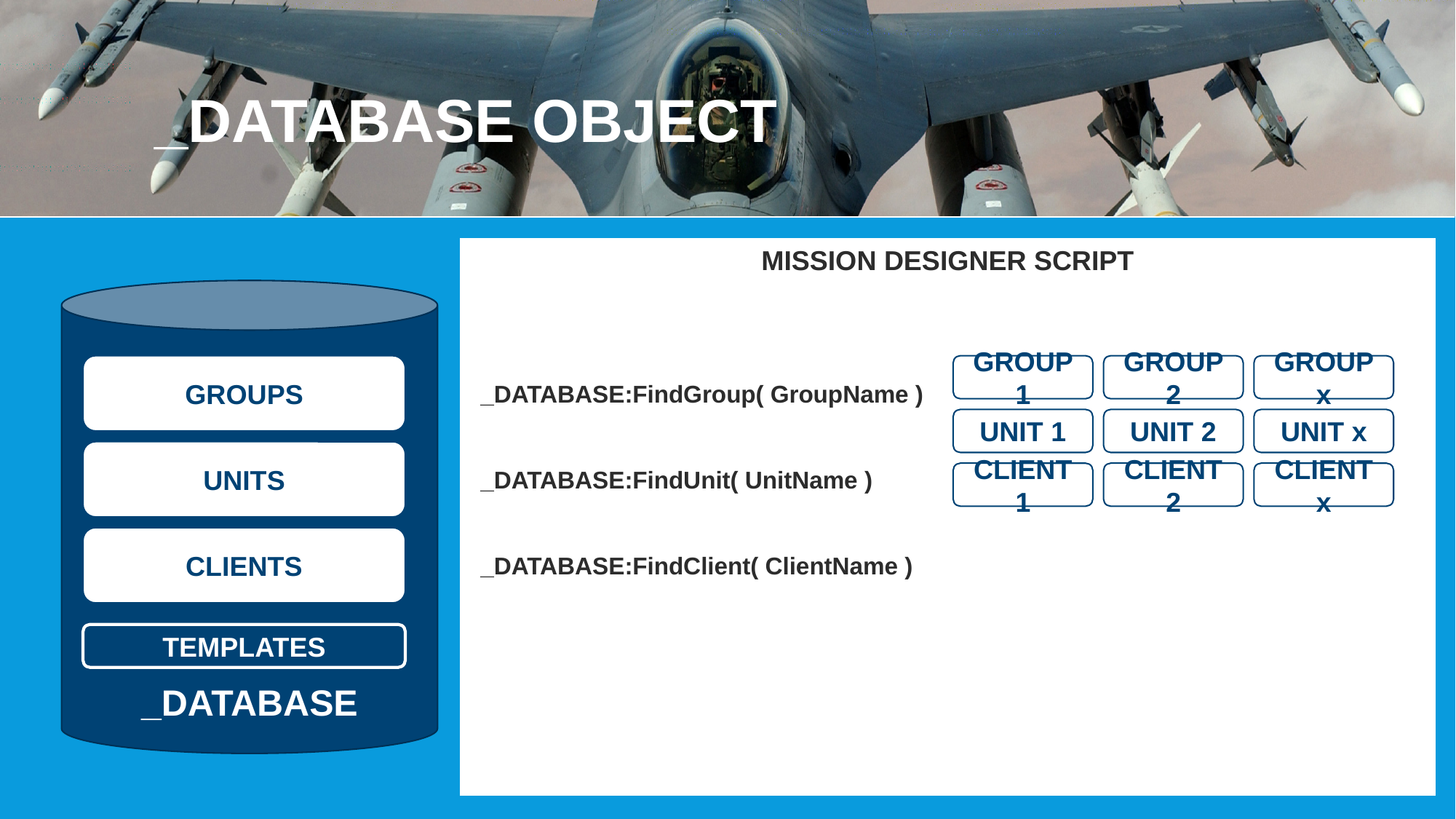

# _database object
MISSION DESIGNER SCRIPT
_DATABASE
GROUPS
_DATABASE:FindGroup( GroupName )
GROUP 1
GROUP 2
GROUP x
UNIT 1
UNIT 2
UNIT x
UNITS
_DATABASE:FindUnit( UnitName )
CLIENT 1
CLIENT 2
CLIENT x
CLIENTS
_DATABASE:FindClient( ClientName )
TEMPLATES